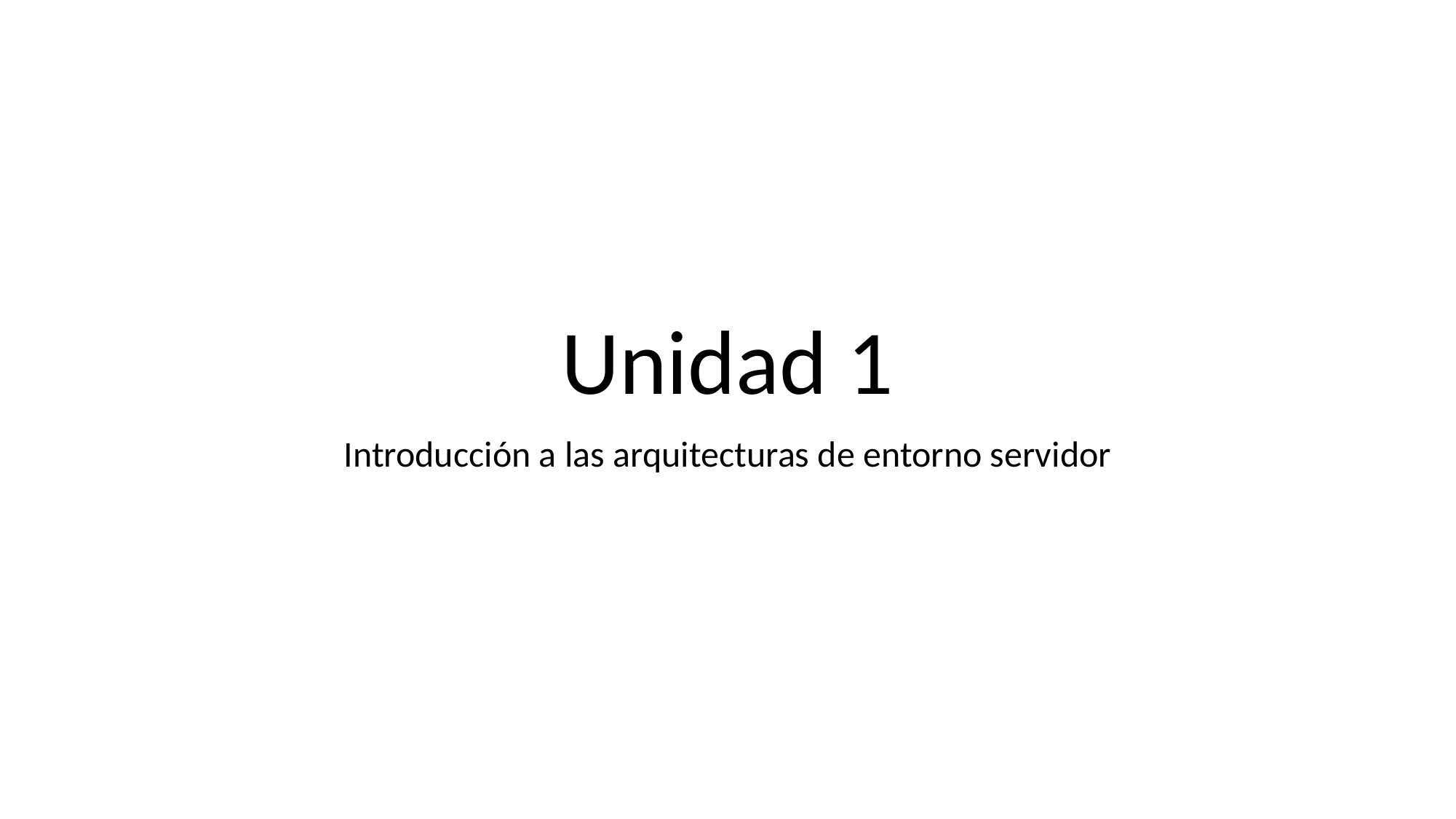

# Unidad 1
Introducción a las arquitecturas de entorno servidor